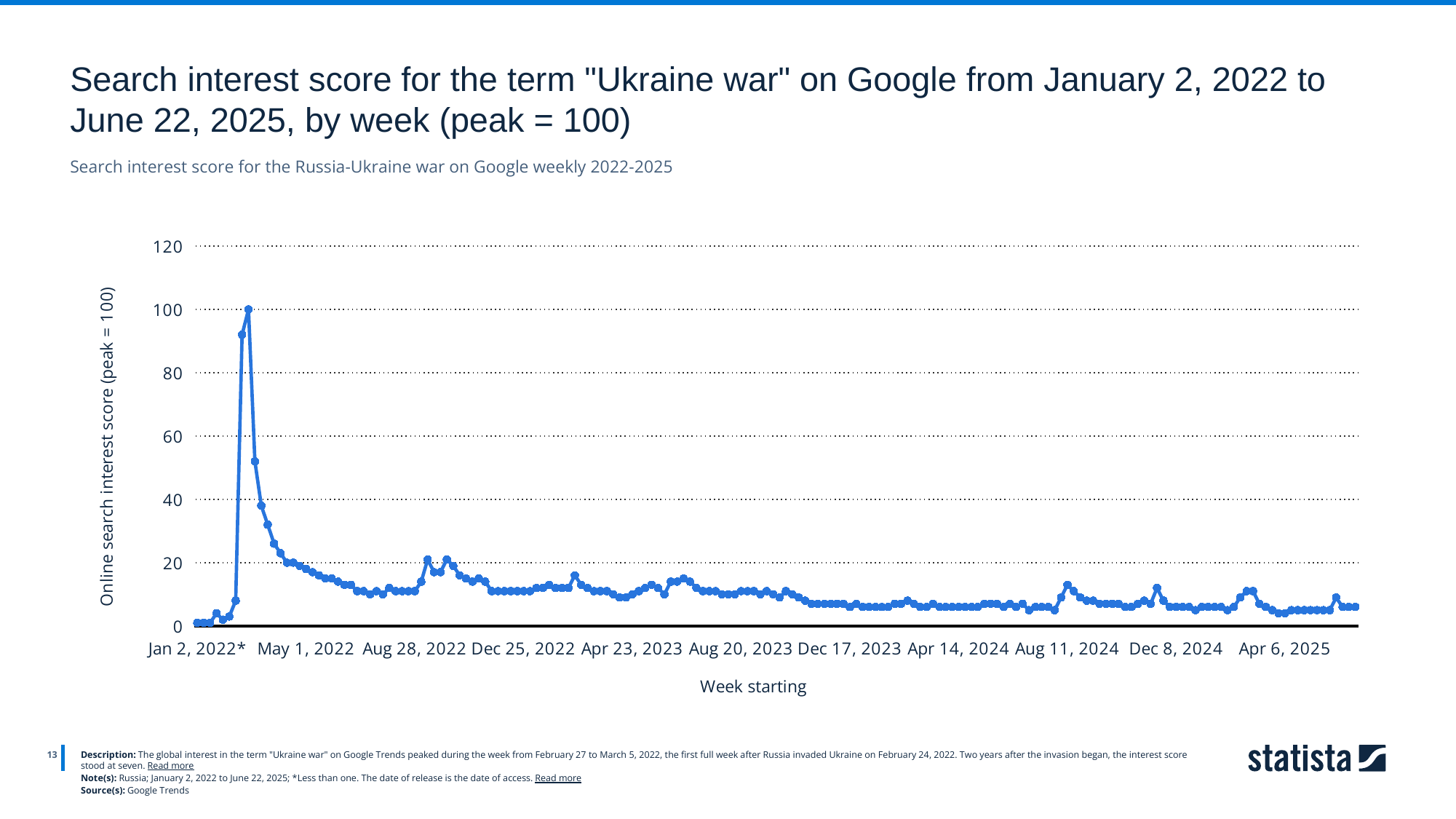

Search interest score for the term "Ukraine war" on Google from January 2, 2022 to June 22, 2025, by week (peak = 100)
Search interest score for the Russia-Ukraine war on Google weekly 2022-2025

### Chart

| Category | Column1 |
|---|---|
| Jan 2, 2022* | 1.0 |
| Jan 9, 2022* | 1.0 |
| Jan 16, 2022 | 1.0 |
| Jan 23, 2022 | 4.0 |
| Jan 30, 2022 | 2.0 |
| Feb 6, 2022 | 3.0 |
| Feb 13, 2022 | 8.0 |
| Feb 20, 2022 | 92.0 |
| Feb 27, 2022 | 100.0 |
| Mar 6, 2022 | 52.0 |
| Mar 13, 2022 | 38.0 |
| Mar 20, 2022 | 32.0 |
| Mar 27, 2022 | 26.0 |
| Apr 3, 2022 | 23.0 |
| Apr 10, 2022 | 20.0 |
| Apr 17, 2022 | 20.0 |
| Apr 24, 2022 | 19.0 |
| May 1, 2022 | 18.0 |
| May 8, 2022 | 17.0 |
| May 15, 2022 | 16.0 |
| May 22, 2022 | 15.0 |
| May 29, 2022 | 15.0 |
| Jun 5, 2022 | 14.0 |
| Jun 12, 2022 | 13.0 |
| Jun 19, 2022 | 13.0 |
| Jun 26, 2022 | 11.0 |
| Jul 3, 2022 | 11.0 |
| Jul 10, 2022 | 10.0 |
| Jul 17, 2022 | 11.0 |
| Jul 24, 2022 | 10.0 |
| Jul 31, 2022 | 12.0 |
| Aug 7, 2022 | 11.0 |
| Aug 14, 2022 | 11.0 |
| Aug 21, 2022 | 11.0 |
| Aug 28, 2022 | 11.0 |
| Sep 4, 2022 | 14.0 |
| Sep 11, 2022 | 21.0 |
| Sep 18, 2022 | 17.0 |
| Sep 25, 2022 | 17.0 |
| Oct 2, 2022 | 21.0 |
| Oct 9, 2022 | 19.0 |
| Oct 16, 2022 | 16.0 |
| Oct 23, 2022 | 15.0 |
| Oct 30, 2022 | 14.0 |
| Nov 6, 2022 | 15.0 |
| Nov 13, 2022 | 14.0 |
| Nov 20, 2022 | 11.0 |
| Nov 27, 2022 | 11.0 |
| Dec 4, 2022 | 11.0 |
| Dec 11, 2022 | 11.0 |
| Dec 18, 2022 | 11.0 |
| Dec 25, 2022 | 11.0 |
| Jan 1, 2023 | 11.0 |
| Jan 8, 2023 | 12.0 |
| Jan 15, 2023 | 12.0 |
| Jan 22, 2023 | 13.0 |
| Jan 29, 2023 | 12.0 |
| Feb 5, 2023 | 12.0 |
| Feb 12, 2023 | 12.0 |
| Feb 19, 2023 | 16.0 |
| Feb 26, 2023 | 13.0 |
| Mar 5, 2023 | 12.0 |
| Mar 12, 2023 | 11.0 |
| Mar 19, 2023 | 11.0 |
| Mar 26, 2023 | 11.0 |
| Apr 2, 2023 | 10.0 |
| Apr 9, 2023 | 9.0 |
| Apr 16, 2023 | 9.0 |
| Apr 23, 2023 | 10.0 |
| Apr 30, 2023 | 11.0 |
| May 7, 2023 | 12.0 |
| May 14, 2023 | 13.0 |
| May 21, 2023 | 12.0 |
| May 28, 2023 | 10.0 |
| Jun 4, 2023 | 14.0 |
| Jun 11, 2023 | 14.0 |
| Jun 18, 2023 | 15.0 |
| Jun 25, 2023 | 14.0 |
| Jul 2, 2023 | 12.0 |
| Jul 9, 2023 | 11.0 |
| Jul 16, 2023 | 11.0 |
| Jul 23, 2023 | 11.0 |
| Jul 30, 2023 | 10.0 |
| Aug 6, 2023 | 10.0 |
| Aug 13, 2023 | 10.0 |
| Aug 20, 2023 | 11.0 |
| Aug 27, 2023 | 11.0 |
| Sep 3, 2023 | 11.0 |
| Sep 10, 2023 | 10.0 |
| Sep 17, 2023 | 11.0 |
| Sep 24, 2023 | 10.0 |
| Oct 1, 2023 | 9.0 |
| Oct 8, 2023 | 11.0 |
| Oct 15, 2023 | 10.0 |
| Oct 22, 2023 | 9.0 |
| Oct 29, 2023 | 8.0 |
| Nov 5, 2023 | 7.0 |
| Nov 12, 2023 | 7.0 |
| Nov 19, 2023 | 7.0 |
| Nov 26, 2023 | 7.0 |
| Dec 3, 2023 | 7.0 |
| Dec 10, 2023 | 7.0 |
| Dec 17, 2023 | 6.0 |
| Dec 24, 2023 | 7.0 |
| Dec 31, 2023 | 6.0 |
| Jan 7, 2024 | 6.0 |
| Jan 14, 2024 | 6.0 |
| Jan 21, 2024 | 6.0 |
| Jan 28, 2024 | 6.0 |
| Feb 4, 2024 | 7.0 |
| Feb 11, 2024 | 7.0 |
| Feb 18, 2024 | 8.0 |
| Feb 25, 2024 | 7.0 |
| Mar 3, 2024 | 6.0 |
| Mar 10, 2024 | 6.0 |
| Mar 17, 2024 | 7.0 |
| Mar 24, 2024 | 6.0 |
| Mar 31, 2024 | 6.0 |
| Apr 7, 2024 | 6.0 |
| Apr 14, 2024 | 6.0 |
| Apr 21, 2024 | 6.0 |
| Apr 28, 2024 | 6.0 |
| May 5, 2024 | 6.0 |
| May 12, 2024 | 7.0 |
| May 19, 2024 | 7.0 |
| May 26, 2024 | 7.0 |
| Jun 2, 2024 | 6.0 |
| Jun 9, 2024 | 7.0 |
| Jun 16, 2024 | 6.0 |
| Jun 23, 2024 | 7.0 |
| Jun 30, 2024 | 5.0 |
| Jul 7, 2024 | 6.0 |
| Jul 14, 2024 | 6.0 |
| Jul 21, 2024 | 6.0 |
| Jul 28, 2024 | 5.0 |
| Aug 4, 2024 | 9.0 |
| Aug 11, 2024 | 13.0 |
| Aug 18, 2024 | 11.0 |
| Aug 25, 2024 | 9.0 |
| Sep 1, 2024 | 8.0 |
| Sep 8, 2024 | 8.0 |
| Sep 15, 2024 | 7.0 |
| Sep 22, 2024 | 7.0 |
| Sep 29, 2024 | 7.0 |
| Oct 6, 2024 | 7.0 |
| Oct 13, 2024 | 6.0 |
| Oct 20, 2024 | 6.0 |
| Oct 27, 2024 | 7.0 |
| Nov 3, 2024 | 8.0 |
| Nov 10, 2024 | 7.0 |
| Nov 17, 2024 | 12.0 |
| Nov 24, 2024 | 8.0 |
| Dec 1, 2024 | 6.0 |
| Dec 8, 2024 | 6.0 |
| Dec 15, 2024 | 6.0 |
| Dec 22, 2024 | 6.0 |
| Dec 29, 2024 | 5.0 |
| Jan 5, 2025 | 6.0 |
| Jan 12, 2025 | 6.0 |
| Jan 19, 2025 | 6.0 |
| Jan 26, 2025 | 6.0 |
| Feb 2, 2025 | 5.0 |
| Feb 9, 2025 | 6.0 |
| Feb 16, 2025 | 9.0 |
| Feb 23, 2025 | 11.0 |
| Mar 2, 2025 | 11.0 |
| Mar 9, 2025 | 7.0 |
| Mar 16, 2025 | 6.0 |
| Mar 23, 2025 | 5.0 |
| Mar 30, 2025 | 4.0 |
| Apr 6, 2025 | 4.0 |
| Apr 13, 2025 | 5.0 |
| Apr 20, 2025 | 5.0 |
| Apr 27, 2025 | 5.0 |
| May 4, 2025 | 5.0 |
| May 11, 2025 | 5.0 |
| May 18, 2025 | 5.0 |
| May 25, 2025 | 5.0 |
| Jun 1, 2025 | 9.0 |
| Jun 8, 2025 | 6.0 |
| Jun 15, 2025 | 6.0 |
| Jun 22, 2025 | 6.0 |
13
Description: The global interest in the term "Ukraine war" on Google Trends peaked during the week from February 27 to March 5, 2022, the first full week after Russia invaded Ukraine on February 24, 2022. Two years after the invasion began, the interest score stood at seven. Read more
Note(s): Russia; January 2, 2022 to June 22, 2025; *Less than one. The date of release is the date of access. Read more
Source(s): Google Trends